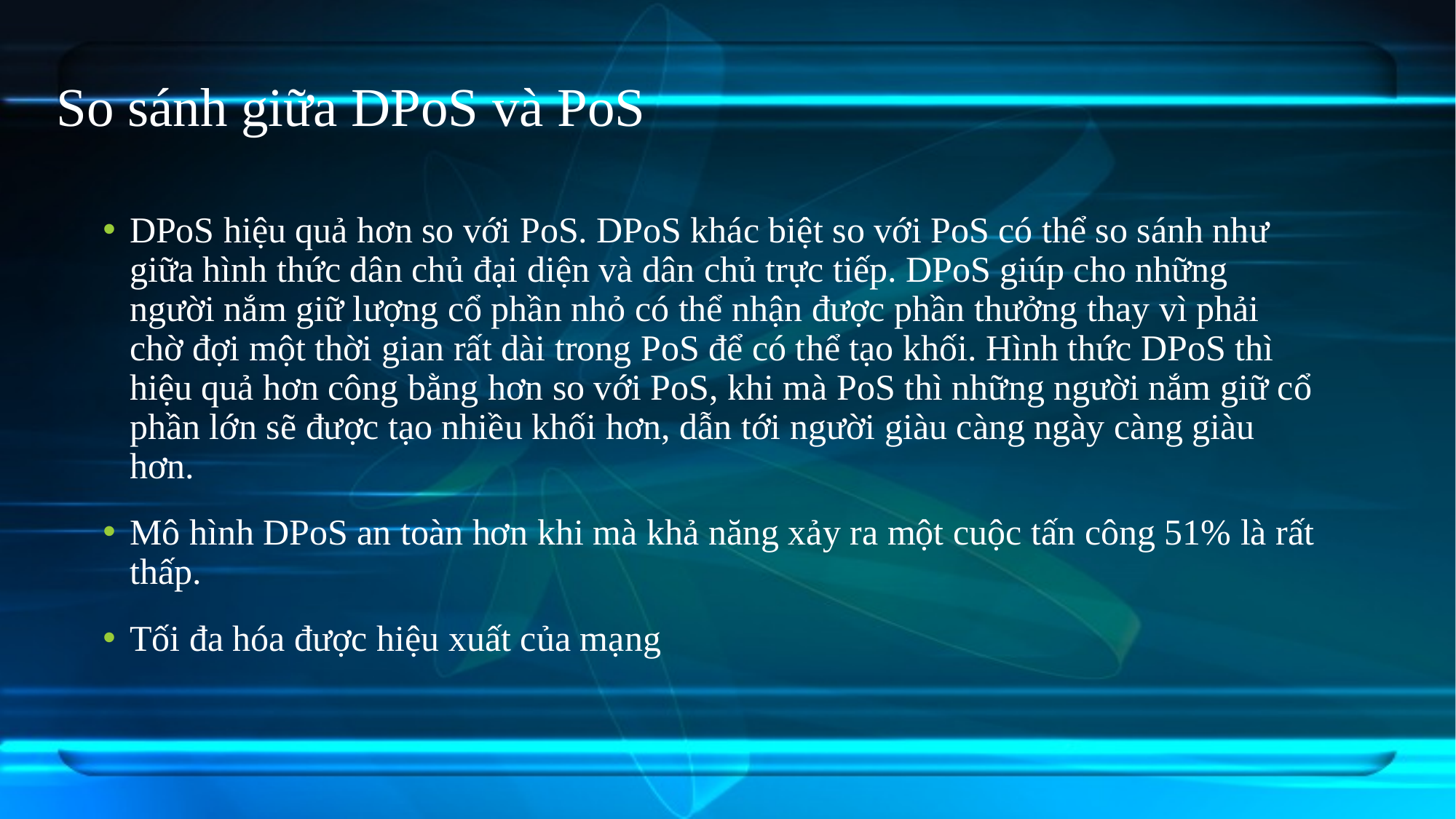

# So sánh giữa DPoS và PoS
DPoS hiệu quả hơn so với PoS. DPoS khác biệt so với PoS có thể so sánh như giữa hình thức dân chủ đại diện và dân chủ trực tiếp. DPoS giúp cho những người nắm giữ lượng cổ phần nhỏ có thể nhận được phần thưởng thay vì phải chờ đợi một thời gian rất dài trong PoS để có thể tạo khối. Hình thức DPoS thì hiệu quả hơn công bằng hơn so với PoS, khi mà PoS thì những người nắm giữ cổ phần lớn sẽ được tạo nhiều khối hơn, dẫn tới người giàu càng ngày càng giàu hơn.
Mô hình DPoS an toàn hơn khi mà khả năng xảy ra một cuộc tấn công 51% là rất thấp.
Tối đa hóa được hiệu xuất của mạng